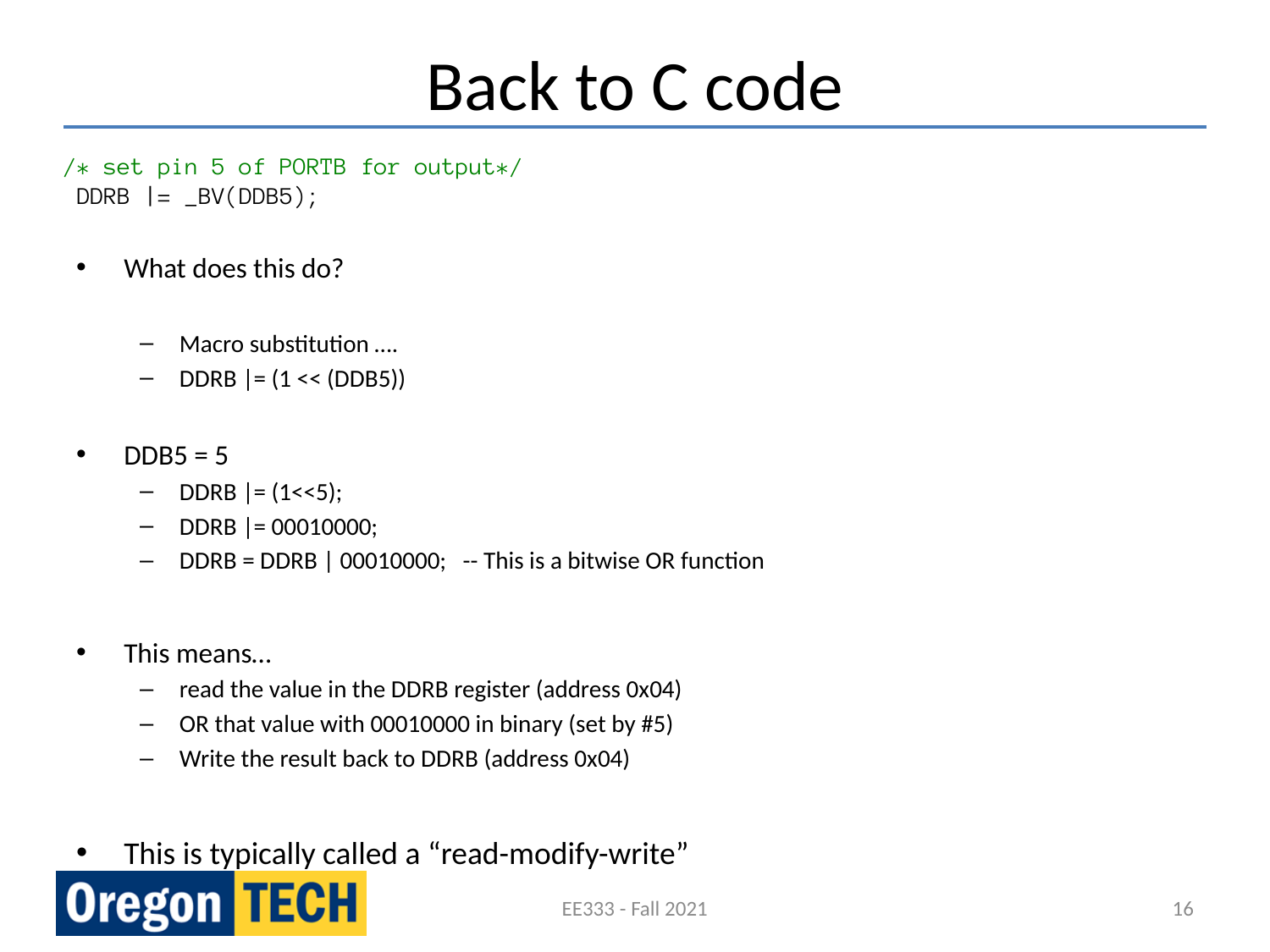

# Back to C code
/* set pin 5 of PORTB for output*/
 DDRB |= _BV(DDB5);
What does this do?

Macro substitution ….
DDRB |= (1 << (DDB5))

DDB5 = 5
DDRB |= (1<<5);
DDRB |= 00010000;
DDRB = DDRB | 00010000;   -- This is a bitwise OR function

This means…
read the value in the DDRB register (address 0x04)
OR that value with 00010000 in binary (set by #5)
Write the result back to DDRB (address 0x04)

This is typically called a “read-modify-write”
EE333 - Fall 2021
16